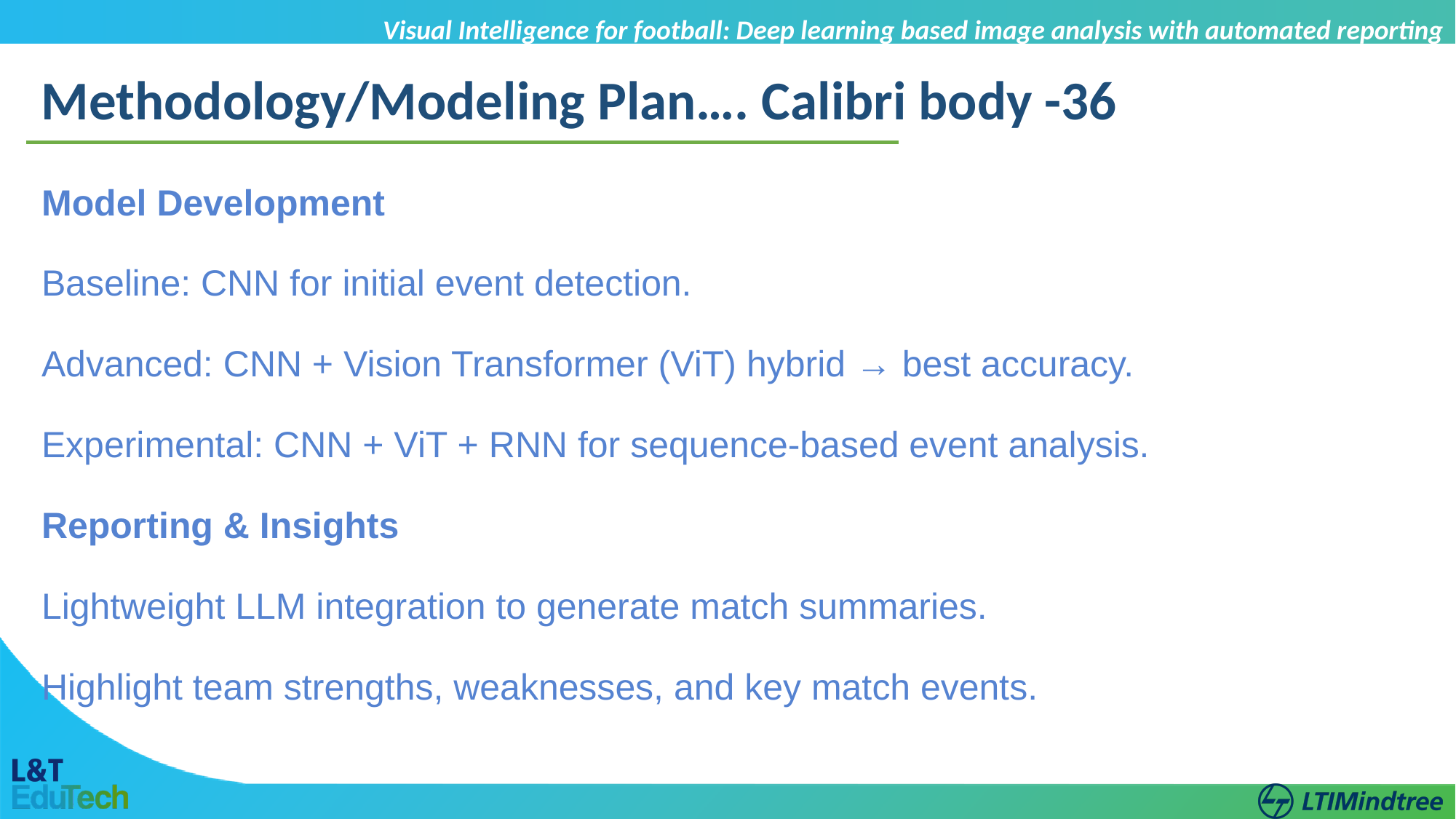

Visual Intelligence for football: Deep learning based image analysis with automated reporting

Methodology/Modeling Plan…. Calibri body -36
Model Development
Baseline: CNN for initial event detection.
Advanced: CNN + Vision Transformer (ViT) hybrid → best accuracy.
Experimental: CNN + ViT + RNN for sequence-based event analysis.
Reporting & Insights
Lightweight LLM integration to generate match summaries.
Highlight team strengths, weaknesses, and key match events.